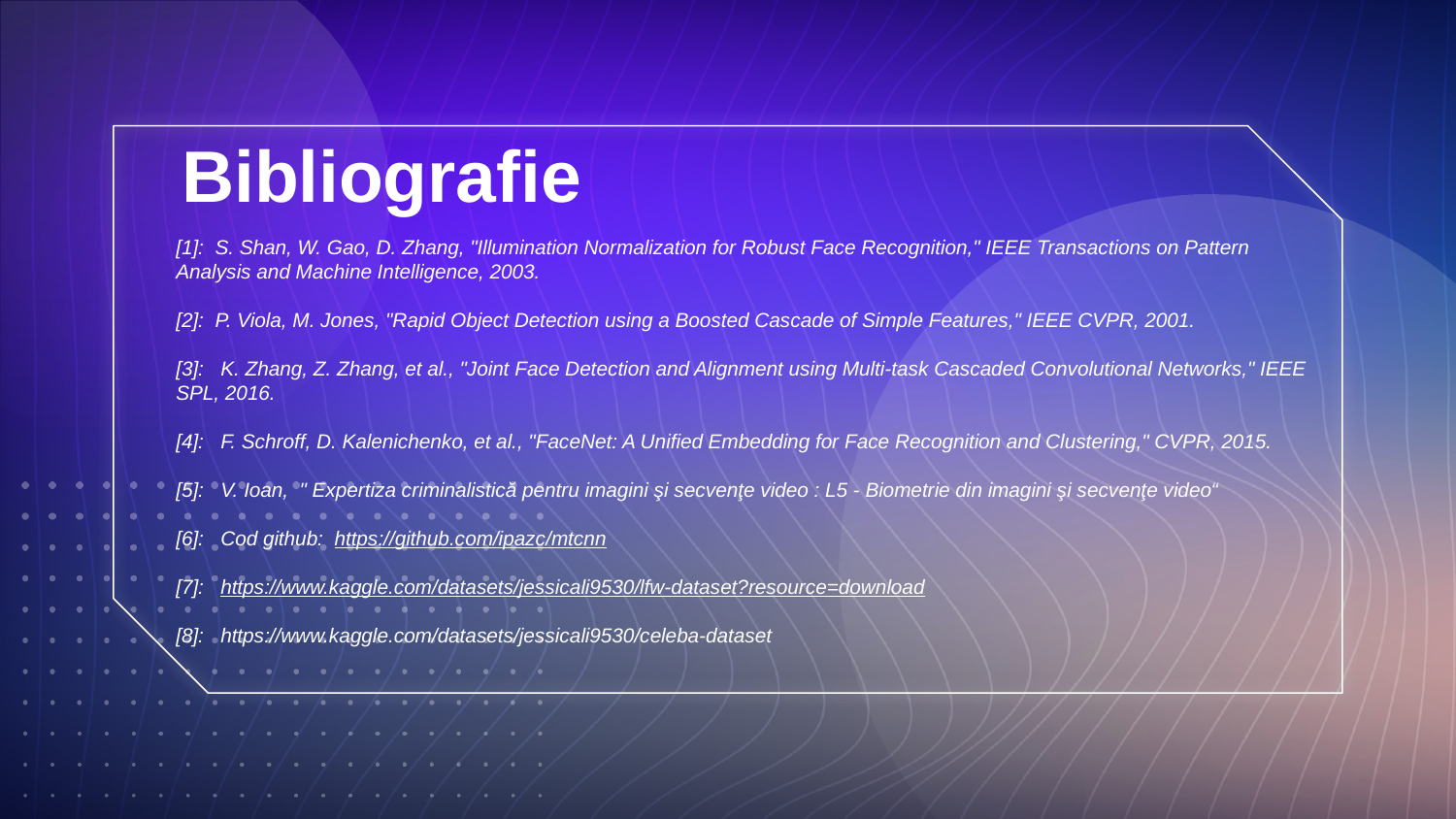

# Bibliografie
[1]:  S. Shan, W. Gao, D. Zhang, "Illumination Normalization for Robust Face Recognition," IEEE Transactions on Pattern Analysis and Machine Intelligence, 2003.

[2]:  P. Viola, M. Jones, "Rapid Object Detection using a Boosted Cascade of Simple Features," IEEE CVPR, 2001.

[3]:   K. Zhang, Z. Zhang, et al., "Joint Face Detection and Alignment using Multi-task Cascaded Convolutional Networks," IEEE SPL, 2016.

[4]:   F. Schroff, D. Kalenichenko, et al., "FaceNet: A Unified Embedding for Face Recognition and Clustering," CVPR, 2015.

[5]:   V. Ioan,  " Expertiza criminalistică pentru imagini şi secvenţe video : L5 - Biometrie din imagini şi secvenţe video“

[6]:   Cod github:  https://github.com/ipazc/mtcnn

[7]:   https://www.kaggle.com/datasets/jessicali9530/lfw-dataset?resource=download

[8]:   https://www.kaggle.com/datasets/jessicali9530/celeba-dataset